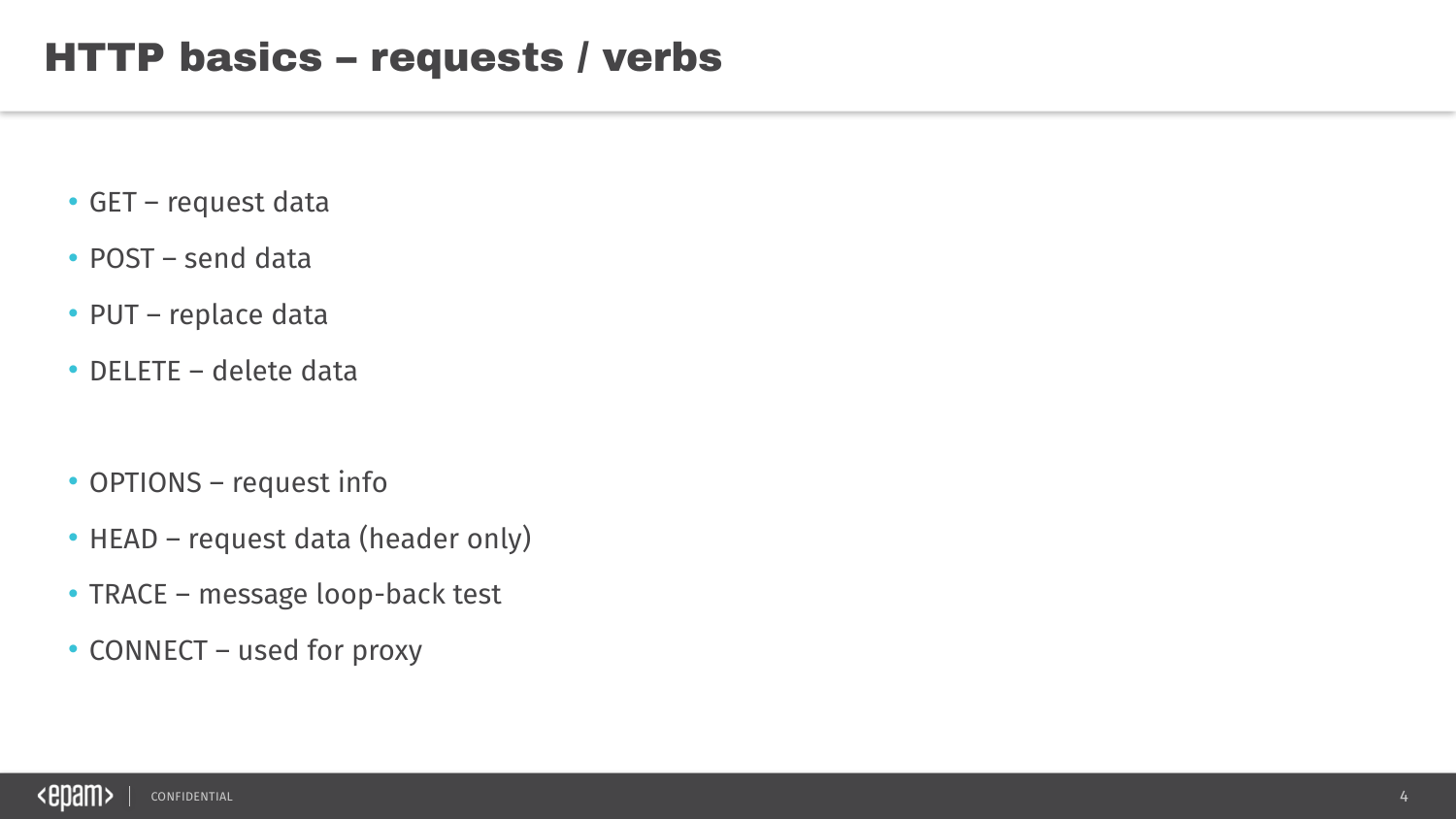

HTTP basics – requests / verbs
GET – request data
POST – send data
PUT – replace data
DELETE – delete data

OPTIONS – request info
HEAD – request data (header only)
TRACE – message loop-back test
CONNECT – used for proxy